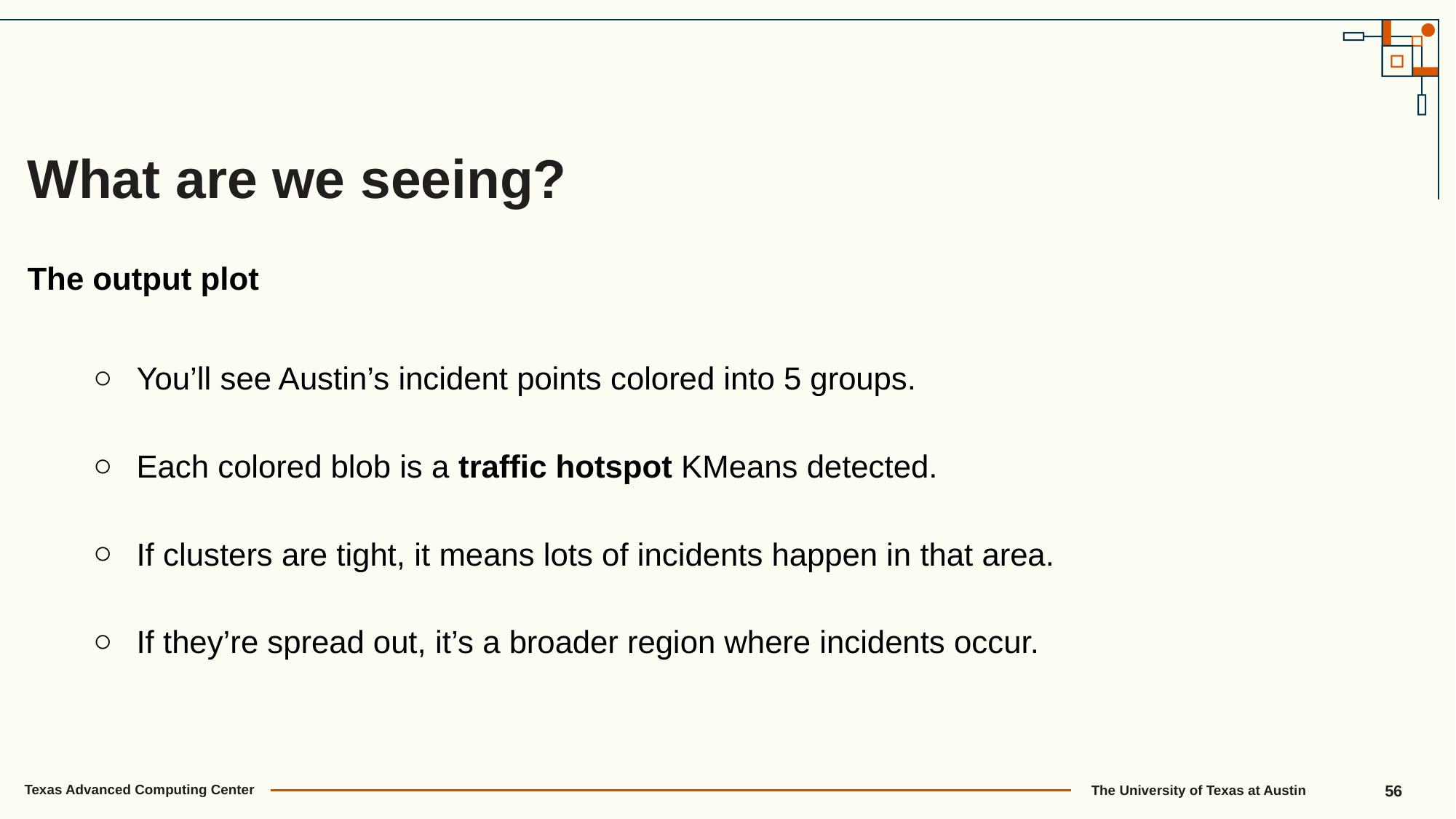

What are we seeing?
The output plot
You’ll see Austin’s incident points colored into 5 groups.
Each colored blob is a traffic hotspot KMeans detected.
If clusters are tight, it means lots of incidents happen in that area.
If they’re spread out, it’s a broader region where incidents occur.